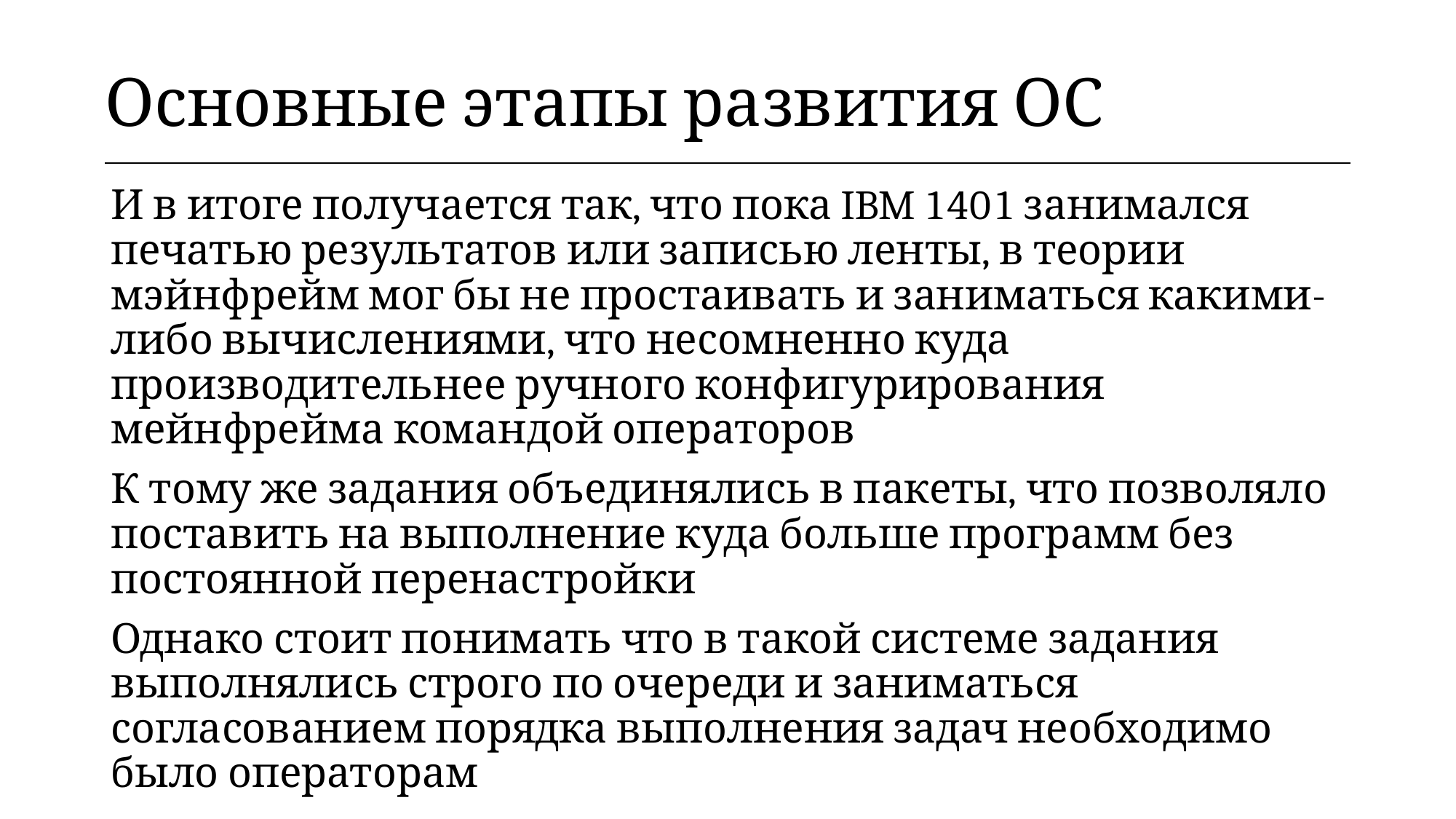

| Основные этапы развития ОС |
| --- |
И в итоге получается так, что пока IBM 1401 занимался печатью результатов или записью ленты, в теории мэйнфрейм мог бы не простаивать и заниматься какими-либо вычислениями, что несомненно куда производительнее ручного конфигурирования мейнфрейма командой операторов
К тому же задания объединялись в пакеты, что позволяло поставить на выполнение куда больше программ без постоянной перенастройки
Однако стоит понимать что в такой системе задания выполнялись строго по очереди и заниматься согласованием порядка выполнения задач необходимо было операторам